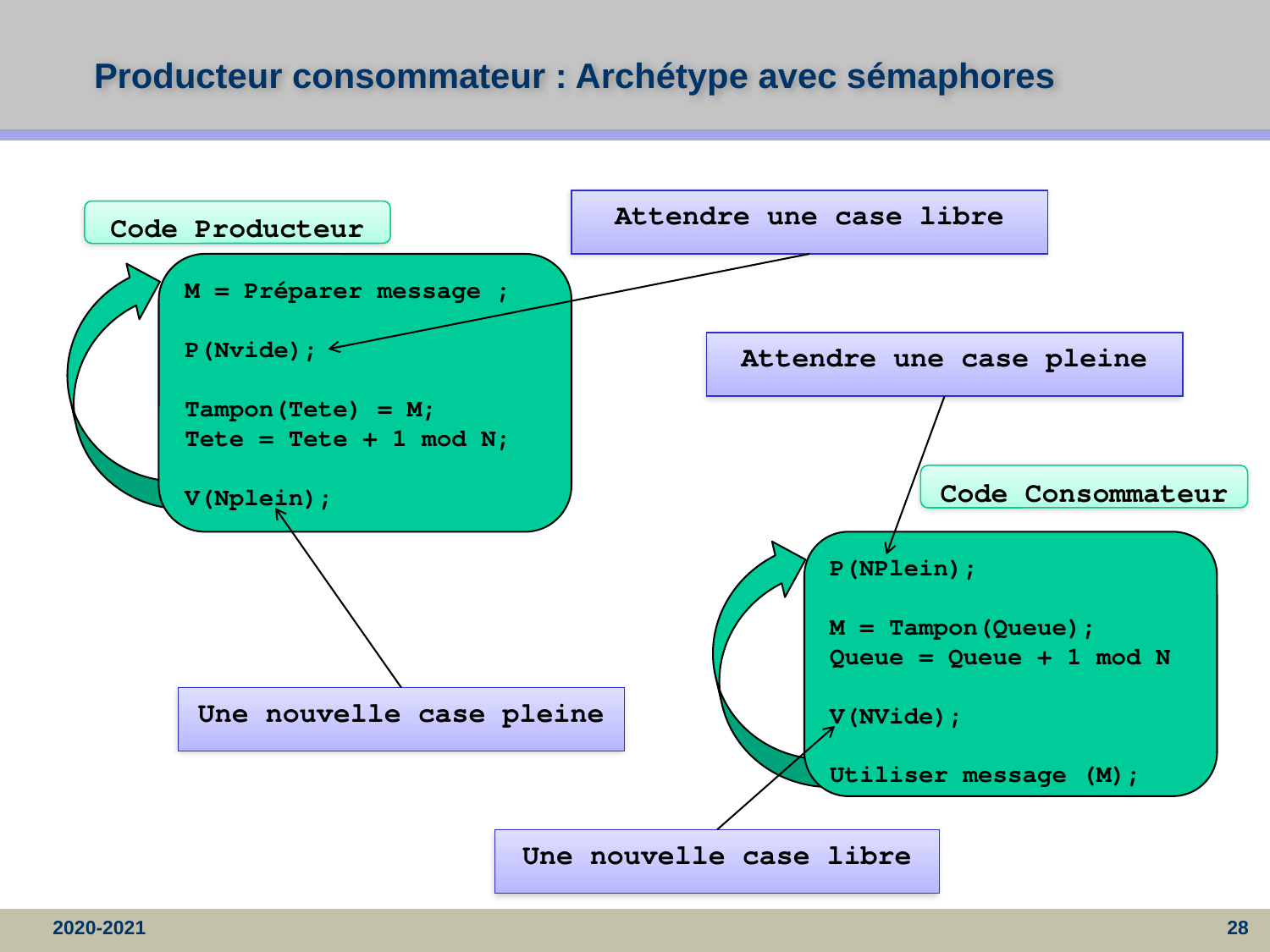

# Producteur consommateur : Archétype avec sémaphores
Attendre une case libre
Code Producteur
M = Préparer message ;

P(Nvide);

Tampon(Tete) = M;
Tete = Tete + 1 mod N;

V(Nplein);

Attendre une case pleine
Code Consommateur
P(NPlein);

M = Tampon(Queue);
Queue = Queue + 1 mod N

V(NVide);

Utiliser message (M);

Une nouvelle case pleine
Une nouvelle case libre